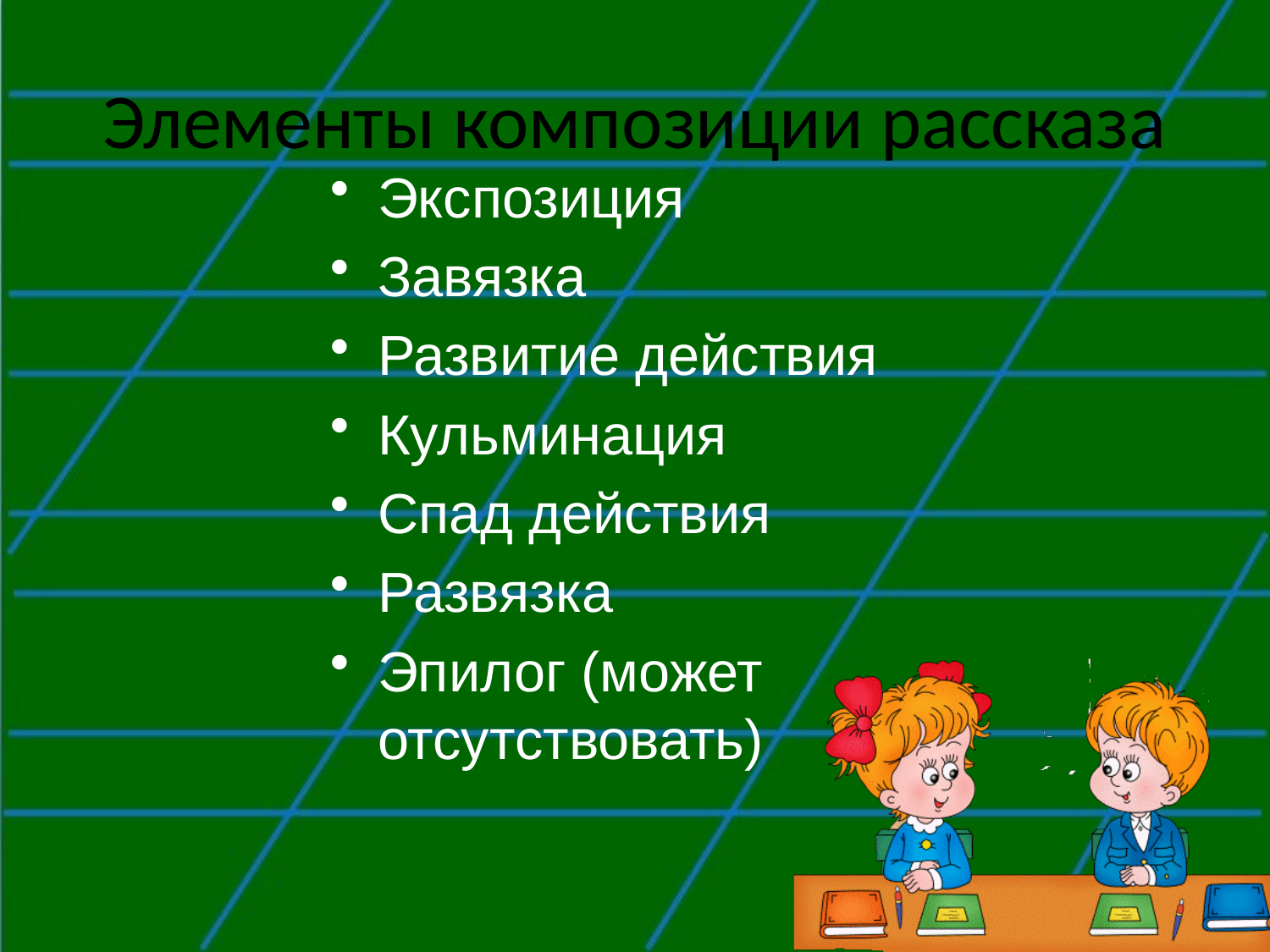

# Элементы композиции рассказа
Экспозиция
Завязка
Развитие действия
Кульминация
Спад действия
Развязка
Эпилог (может отсутствовать)